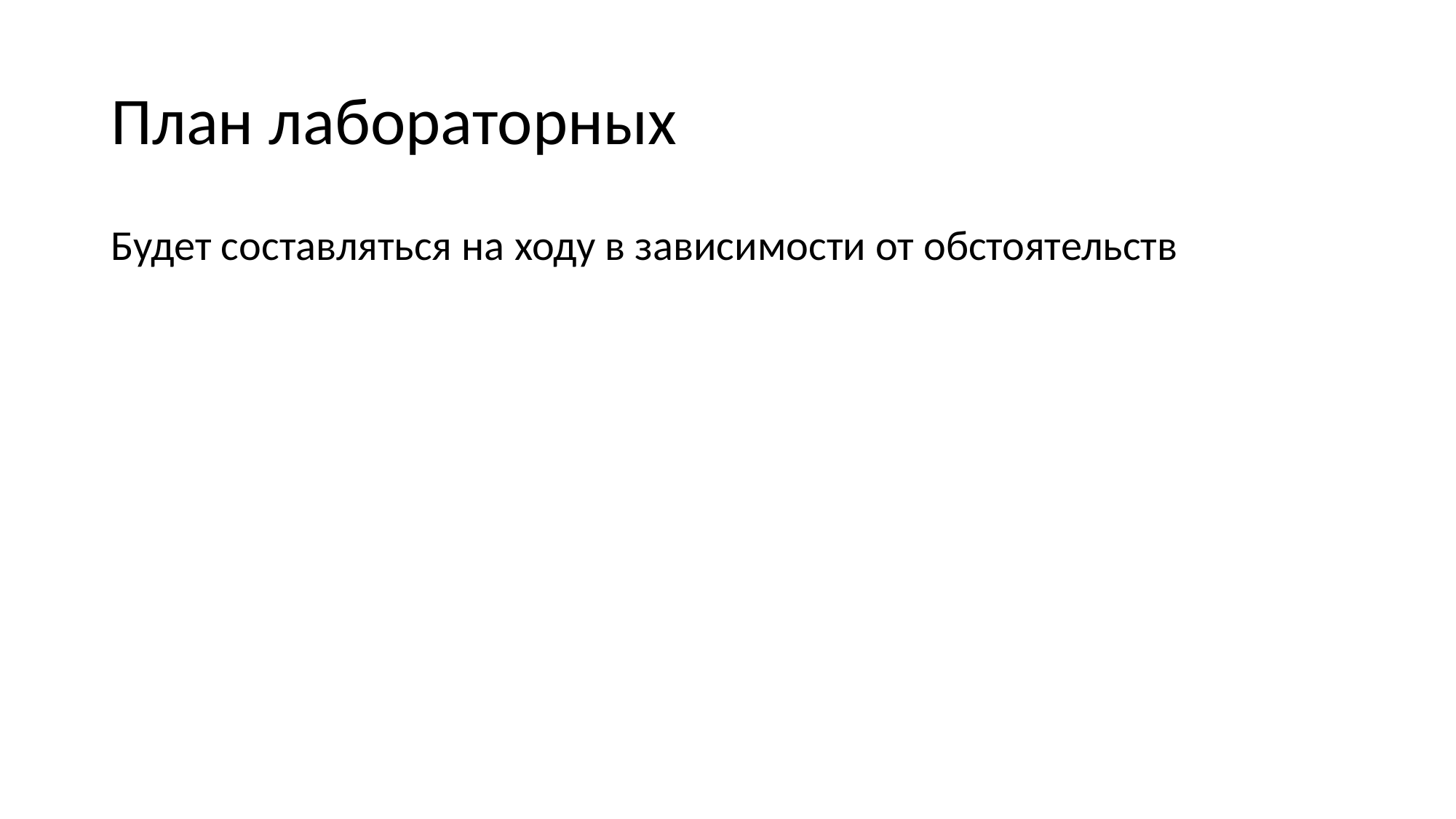

# План лабораторных
Будет составляться на ходу в зависимости от обстоятельств